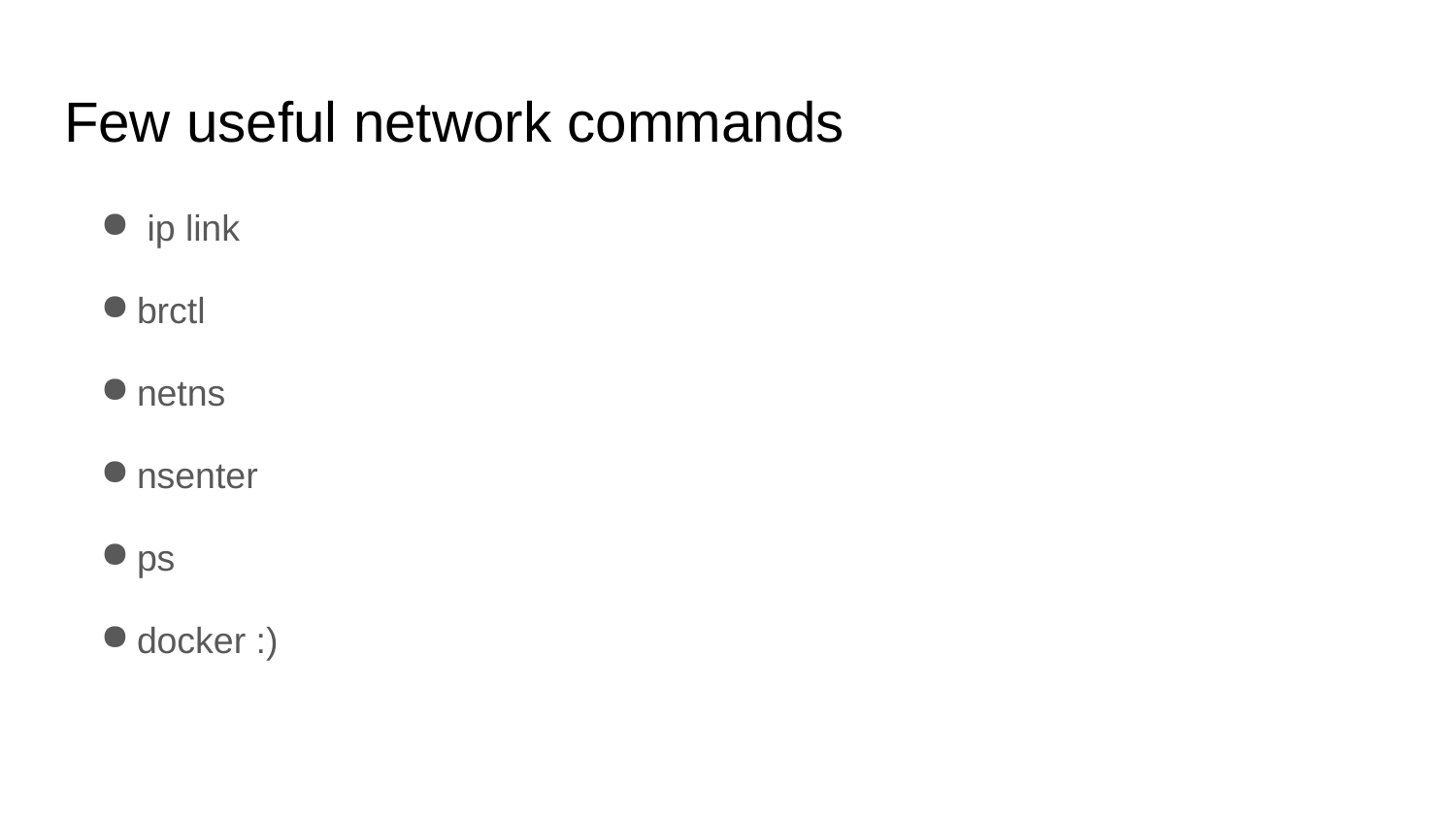

# Few useful network commands
 ip link
brctl
netns
nsenter
ps
docker :)